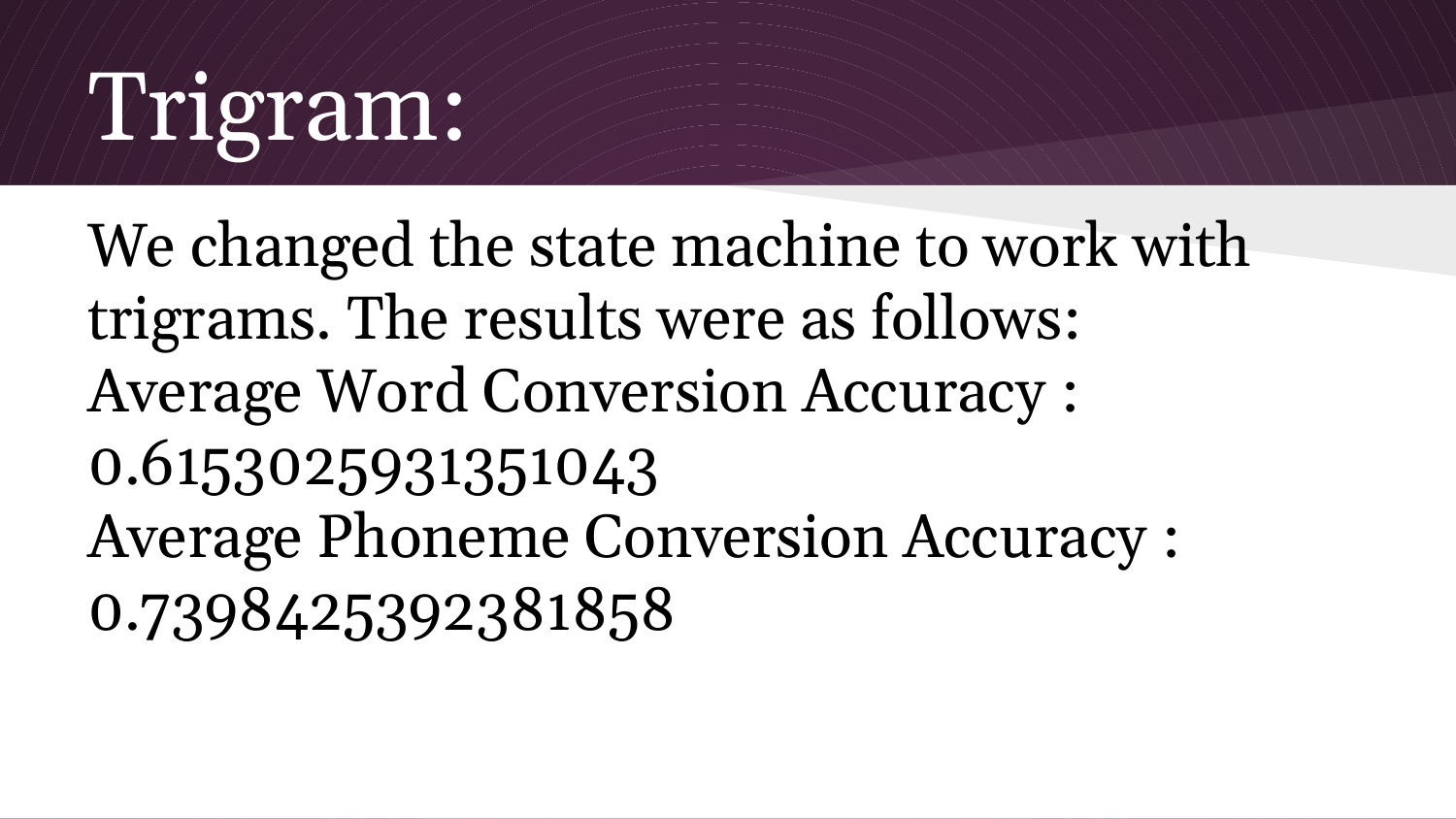

# Trigram:
We changed the state machine to work with trigrams. The results were as follows:
Average Word Conversion Accuracy : 0.6153025931351043
Average Phoneme Conversion Accuracy : 0.7398425392381858